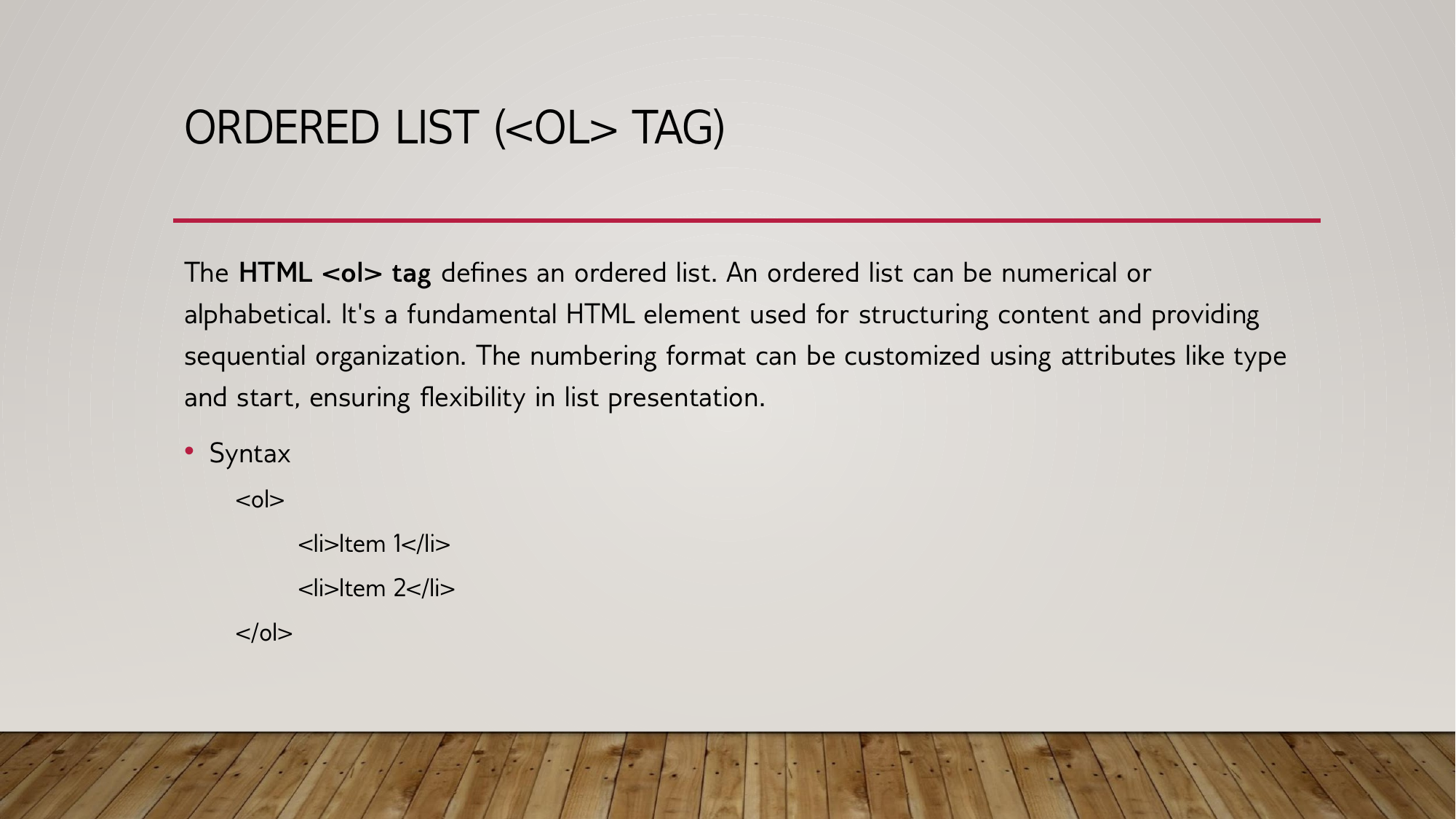

# ORDERED LIST (<OL> TAG)
The HTML <ol> tag defines an ordered list. An ordered list can be numerical or alphabetical. It's a fundamental HTML element used for structuring content and providing sequential organization. The numbering format can be customized using attributes like type and start, ensuring flexibility in list presentation.
Syntax
<ol>
        <li>Item 1</li>
        <li>Item 2</li>
</ol>